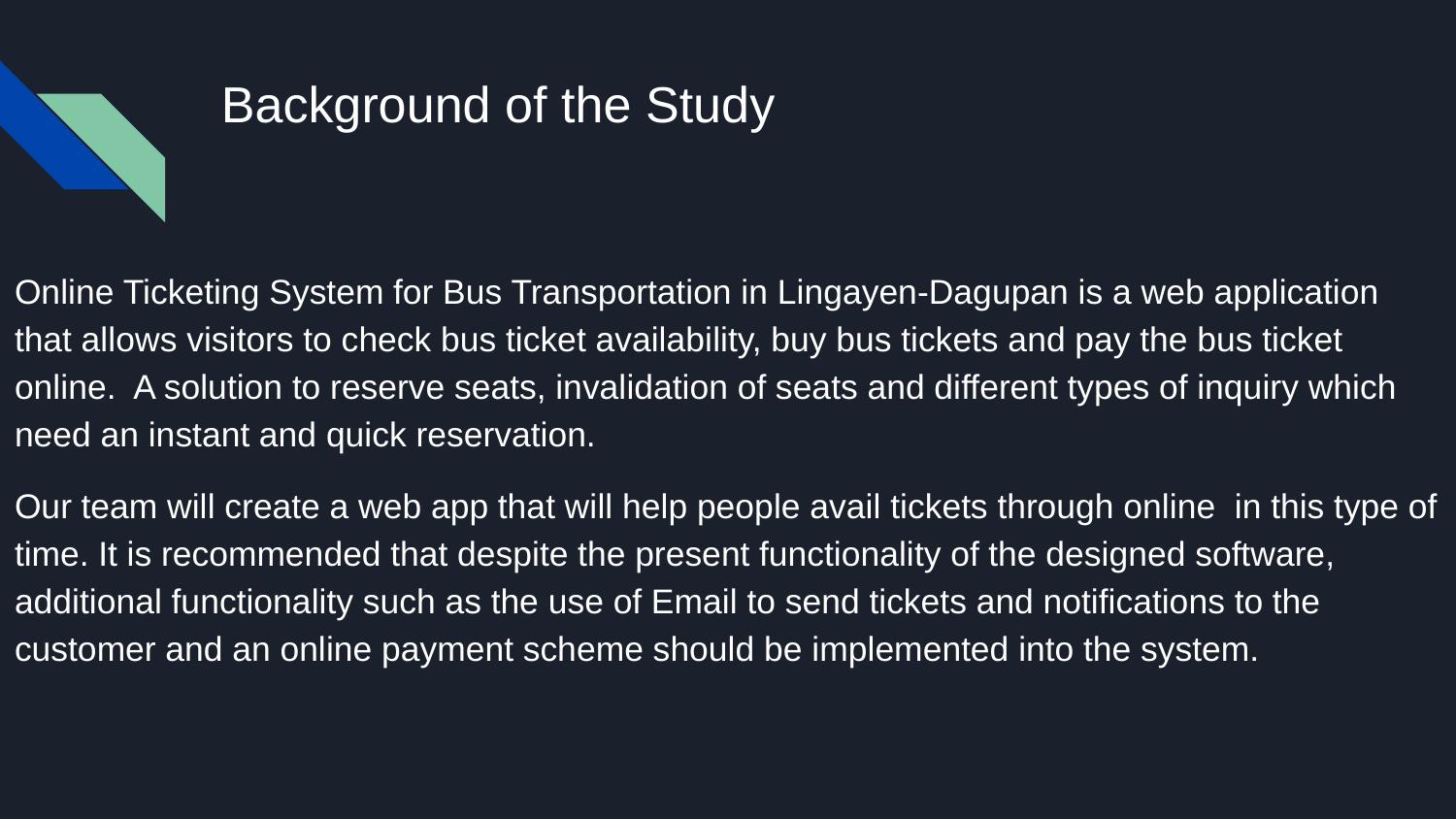

# Background of the Study
Online Ticketing System for Bus Transportation in Lingayen-Dagupan is a web application that allows visitors to check bus ticket availability, buy bus tickets and pay the bus ticket online.  A solution to reserve seats, invalidation of seats and different types of inquiry which need an instant and quick reservation.
Our team will create a web app that will help people avail tickets through online  in this type of time. It is recommended that despite the present functionality of the designed software, additional functionality such as the use of Email to send tickets and notifications to the customer and an online payment scheme should be implemented into the system.